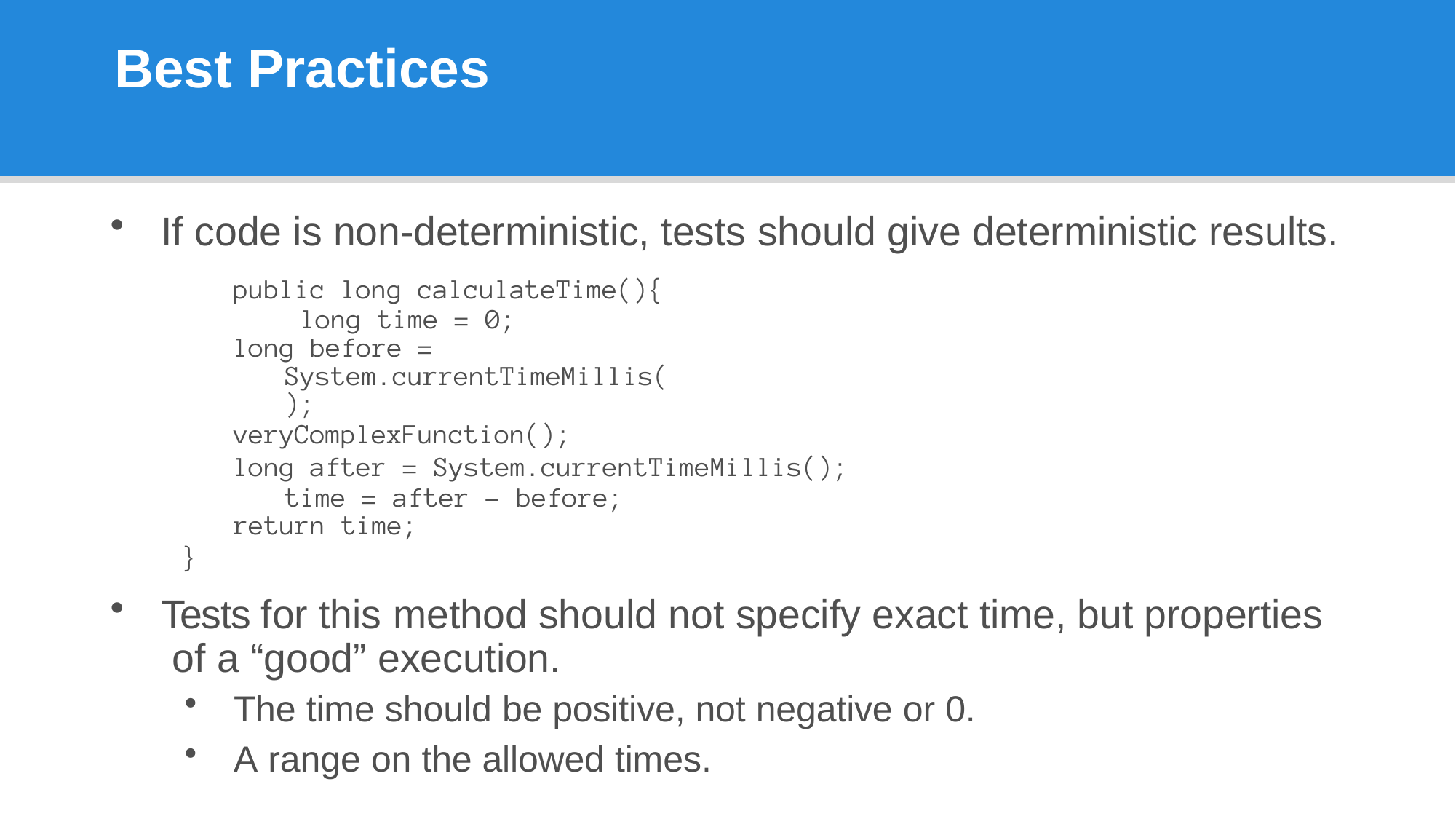

# Best Practices
If code is non-deterministic, tests should give deterministic results.
public long calculateTime(){  long time = 0;
long before = System.currentTimeMillis();
veryComplexFunction();
long after = System.currentTimeMillis();  time = after - before;
return time;
}
Tests for this method should not specify exact time, but properties  of a “good” execution.
The time should be positive, not negative or 0.
A range on the allowed times.
45